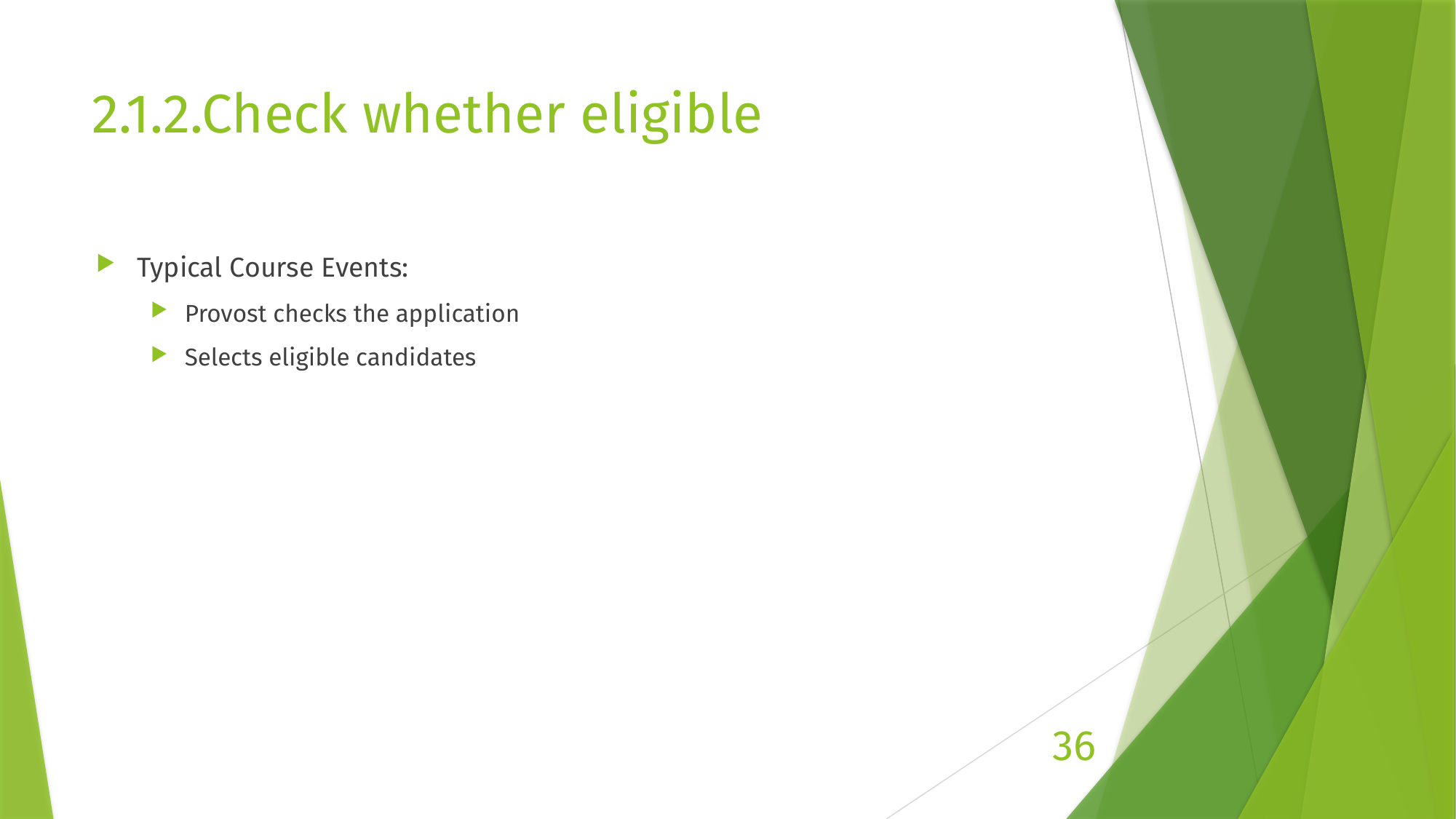

# 2.1.2.Check whether eligible
Typical Course Events:
Provost checks the application
Selects eligible candidates
36